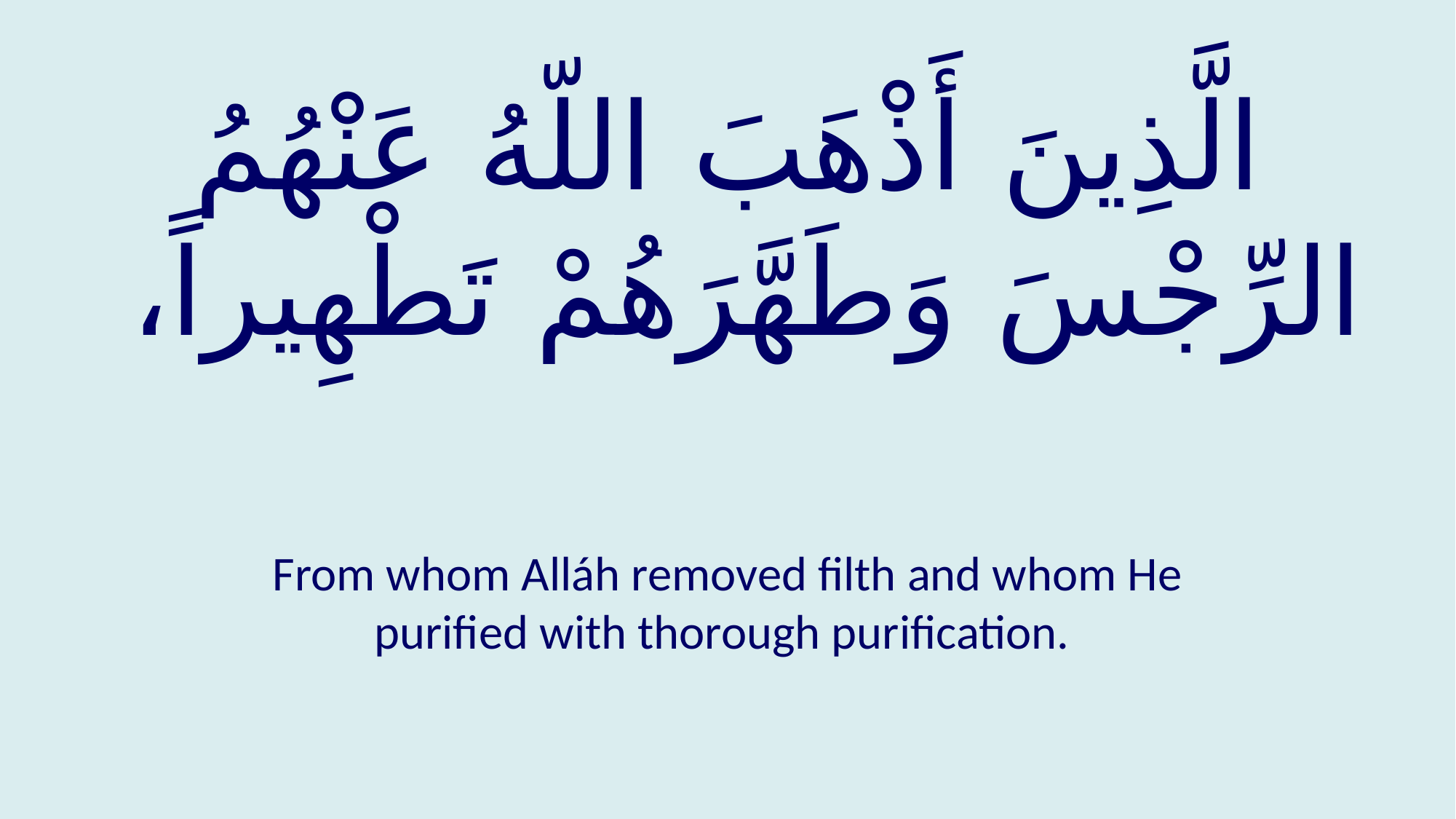

# الَّذِينَ أَذْهَبَ اللّهُ عَنْهُمُ الرِّجْسَ وَطَهَّرَهُمْ تَطْهِيراً،
From whom Alláh removed filth and whom He purified with thorough purification.